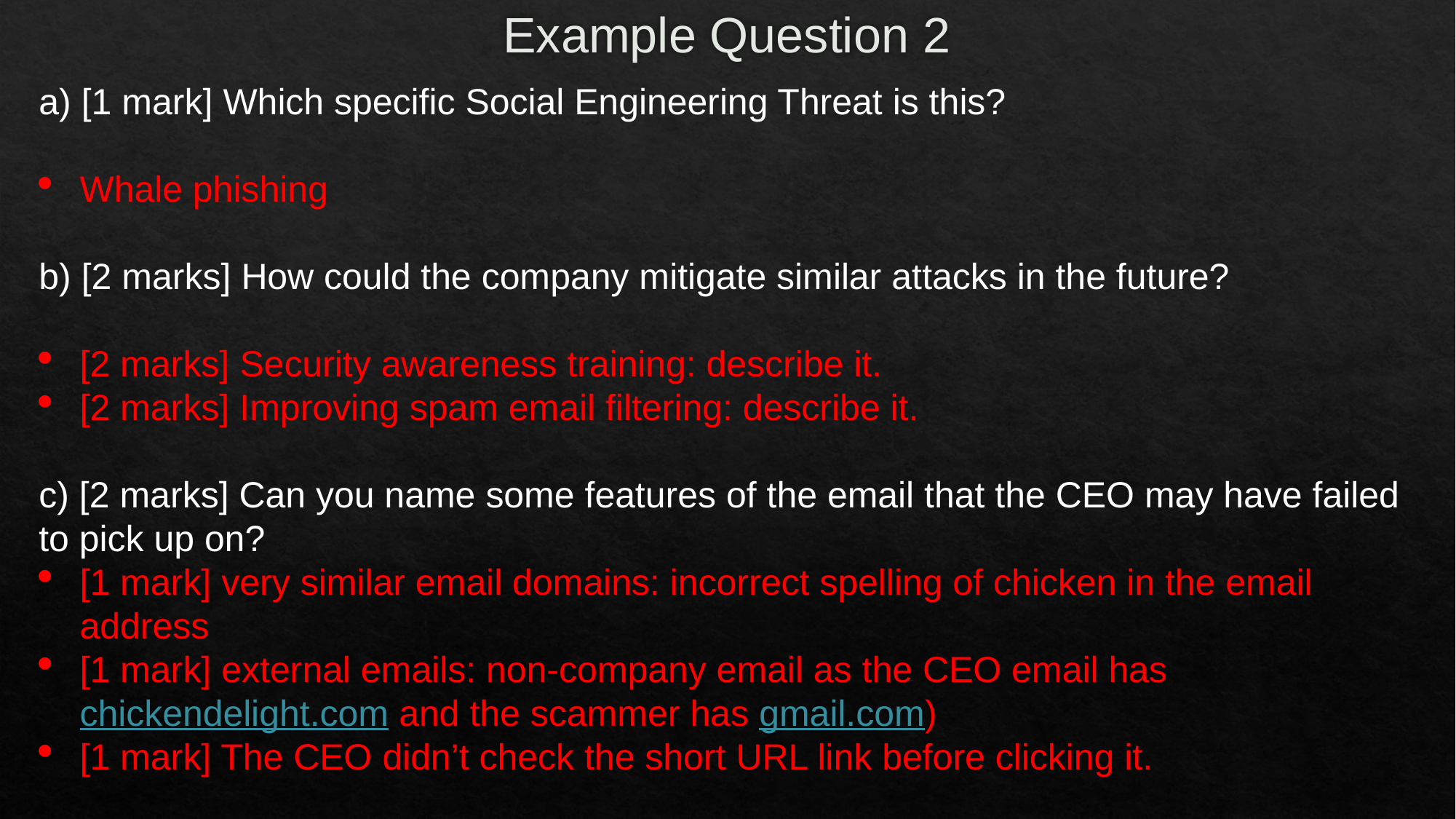

# Example Question 2
a) [1 mark] Which specific Social Engineering Threat is this?

Whale phishing

b) [2 marks] How could the company mitigate similar attacks in the future?

[2 marks] Security awareness training: describe it.
[2 marks] Improving spam email filtering: describe it.

c) [2 marks] Can you name some features of the email that the CEO may have failed to pick up on?
[1 mark] very similar email domains: incorrect spelling of chicken in the email address
[1 mark] external emails: non-company email as the CEO email has chickendelight.com and the scammer has gmail.com)
[1 mark] The CEO didn’t check the short URL link before clicking it.